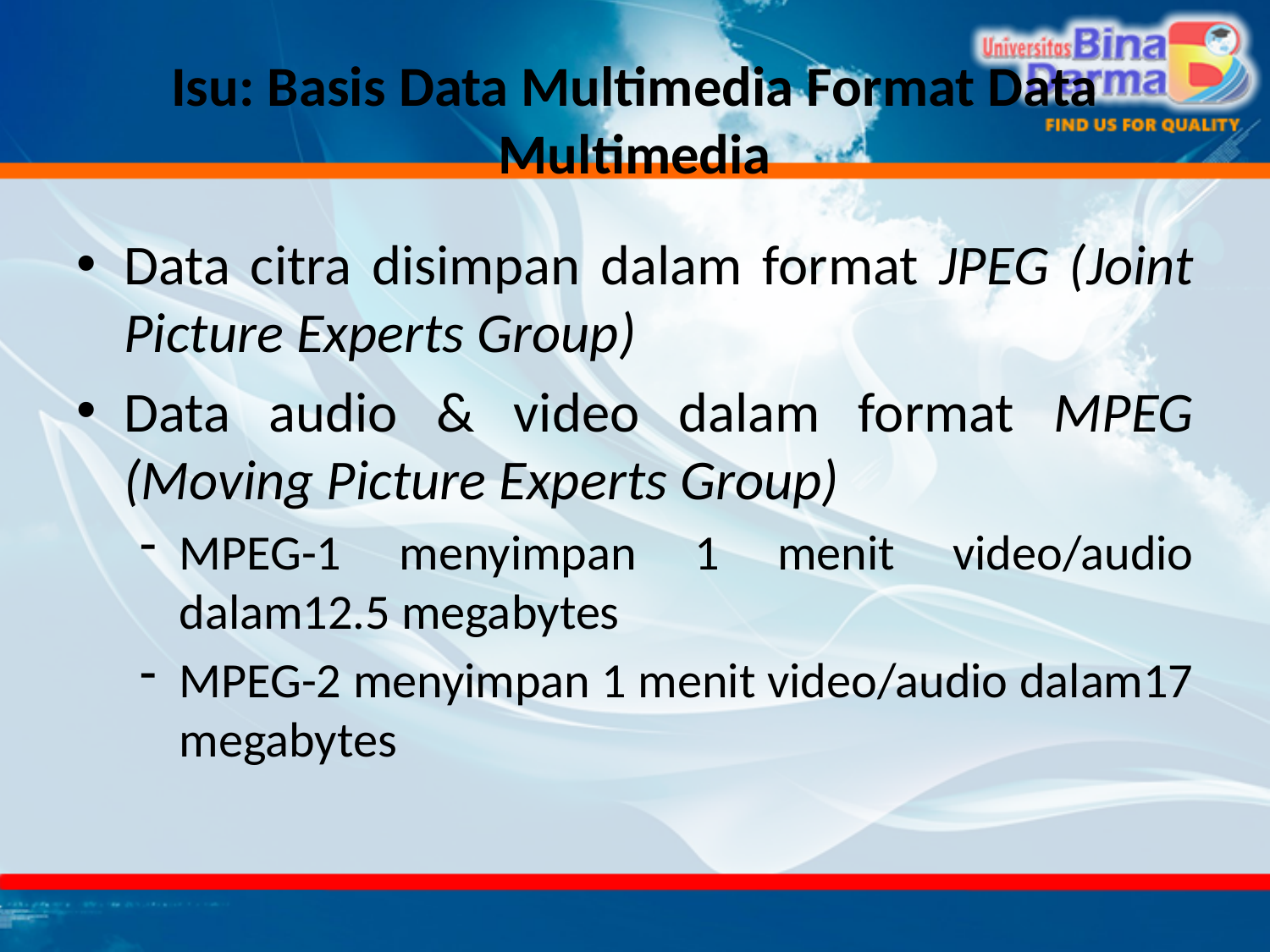

# Isu: Basis Data Multimedia Format Data Multimedia
Data citra disimpan dalam format JPEG (Joint Picture Experts Group)
Data audio & video dalam format MPEG (Moving Picture Experts Group)
MPEG-1 menyimpan 1 menit video/audio dalam12.5 megabytes
MPEG-2 menyimpan 1 menit video/audio dalam17 megabytes